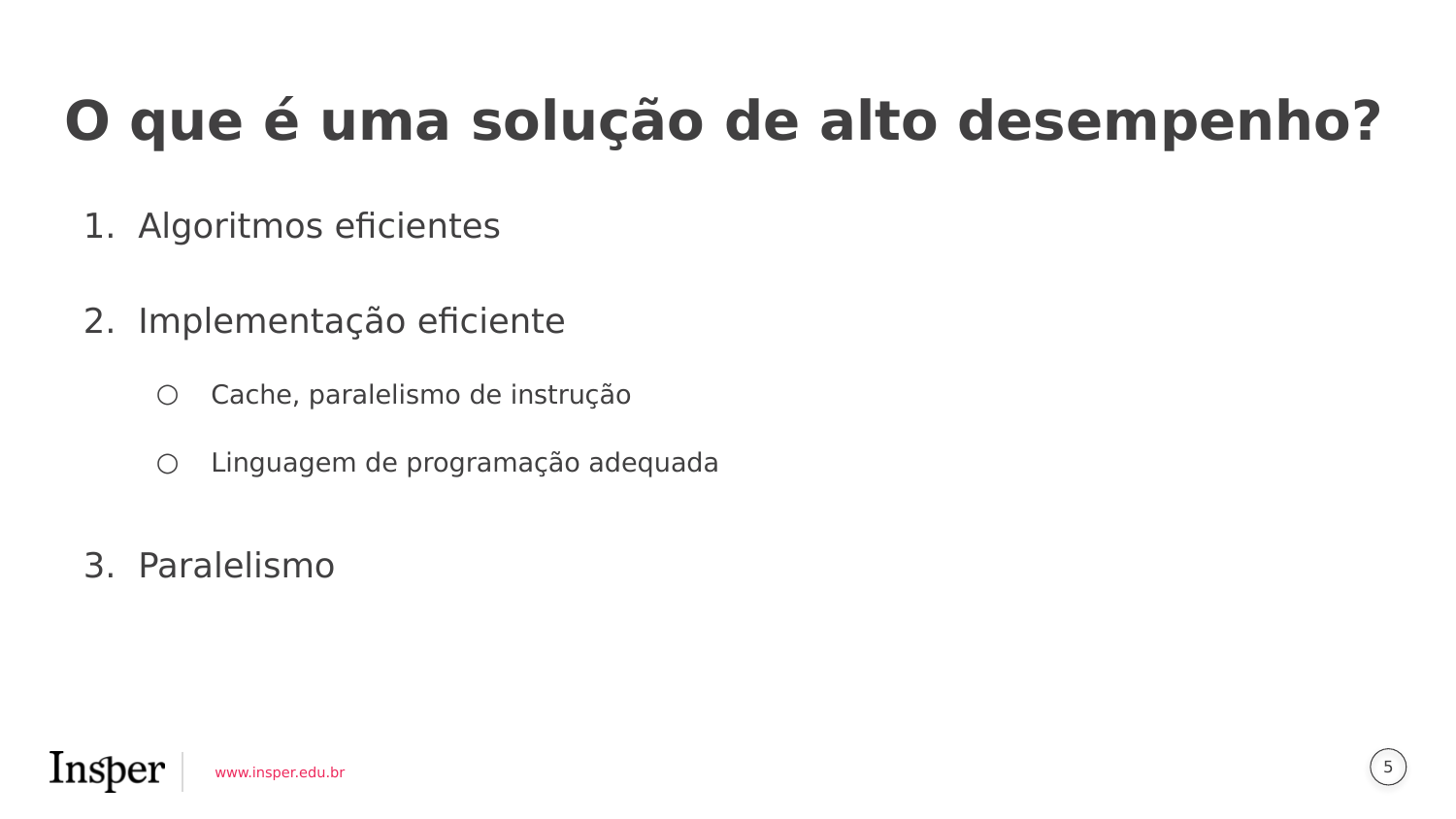

# O que é uma solução de alto desempenho?
Algoritmos eficientes

Implementação eficiente
Cache, paralelismo de instrução
Linguagem de programação adequada

Paralelismo